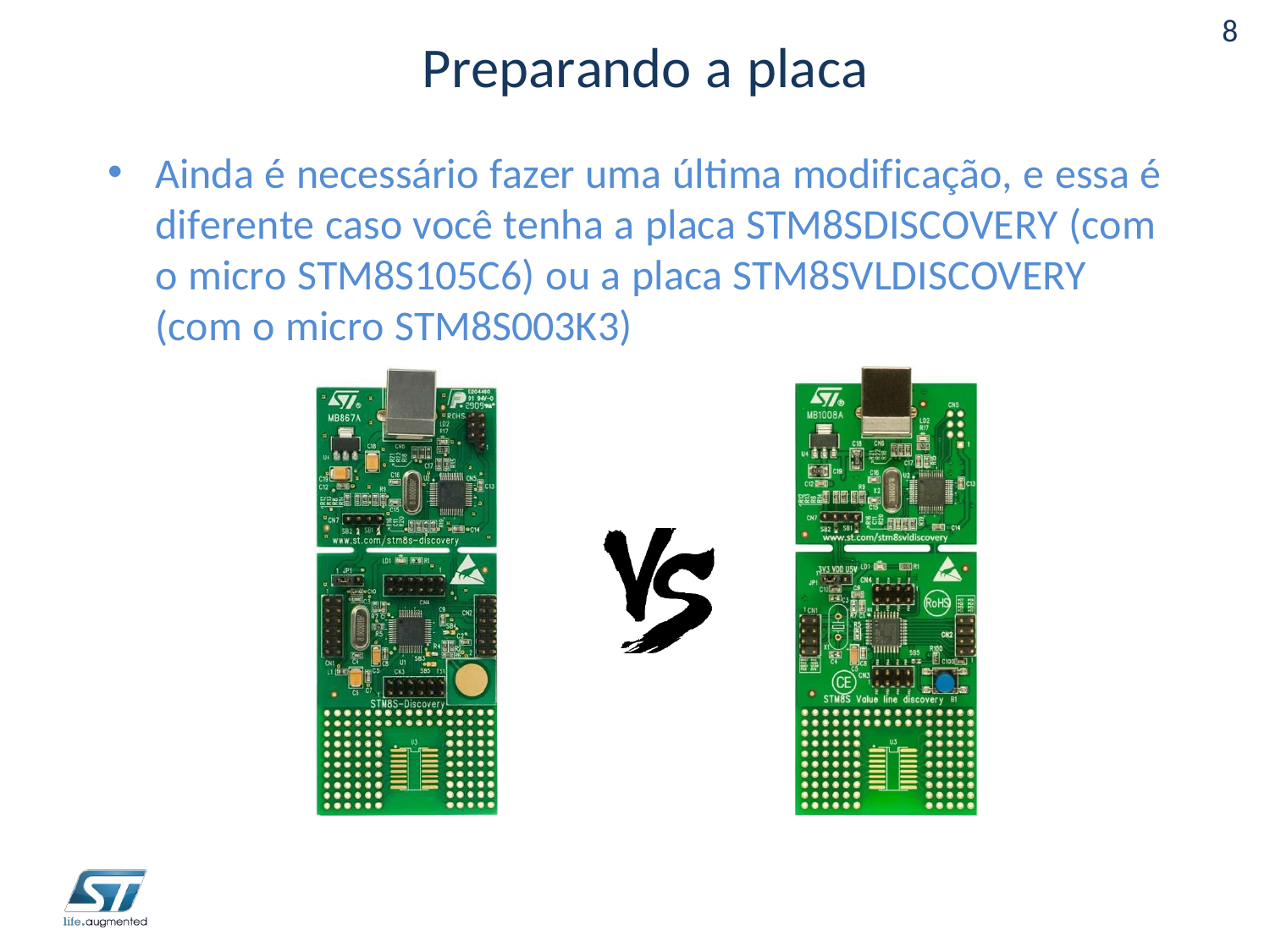

8
# Preparando a placa
Ainda é necessário fazer uma última modificação, e essa é diferente caso você tenha a placa STM8SDISCOVERY (com o micro STM8S105C6) ou a placa STM8SVLDISCOVERY (com o micro STM8S003K3)